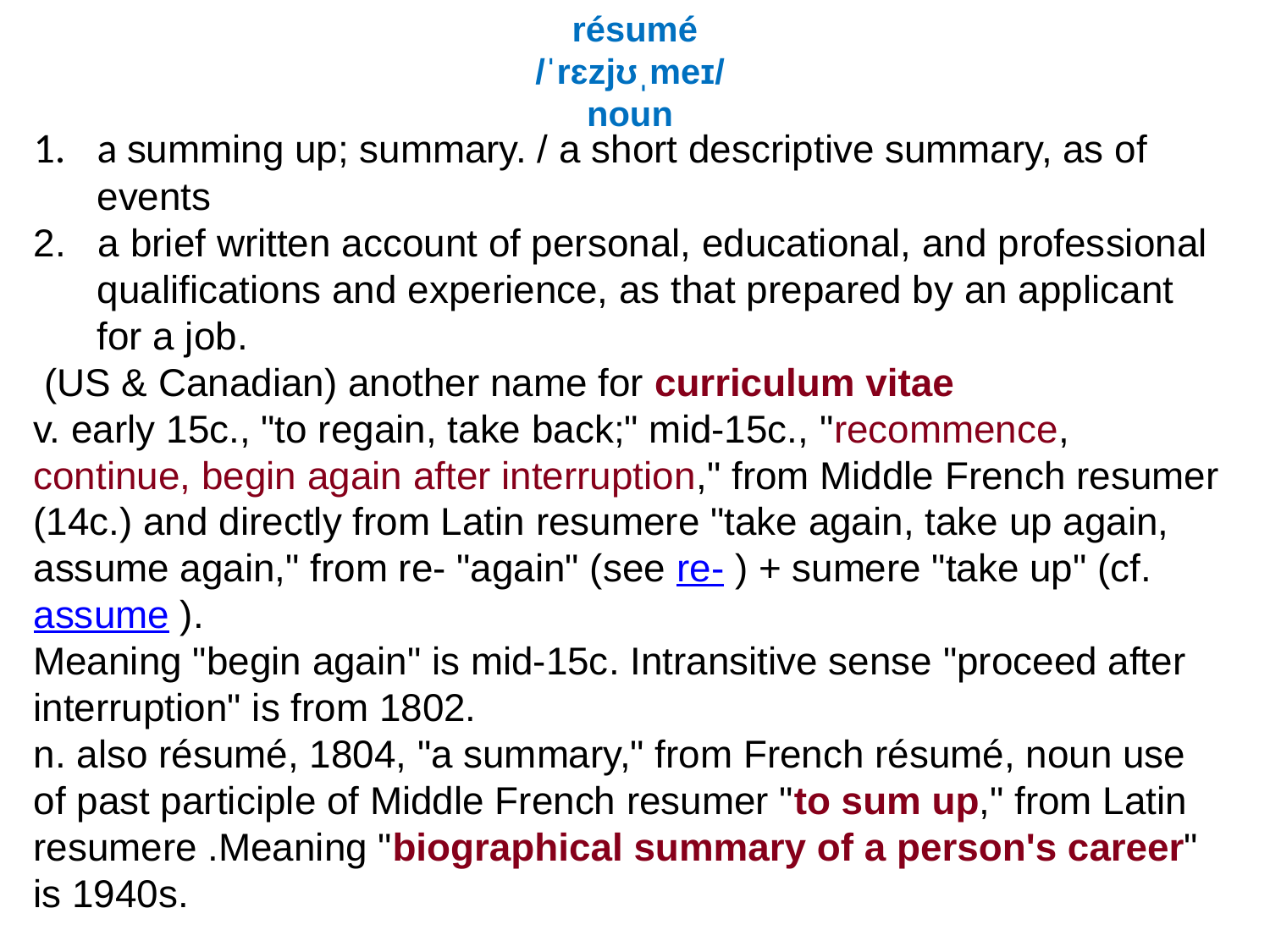

résumé
/ˈrɛzjʊˌmeɪ/
noun

a summing up; summary. / a short descriptive summary, as of events
2.   a brief written account of personal, educational, and professional qualifications and experience, as that prepared by an applicant for a job.
 (US & Canadian) another name for curriculum vitae
v. early 15c., "to regain, take back;" mid-15c., "recommence, continue, begin again after interruption," from Middle French resumer (14c.) and directly from Latin resumere "take again, take up again, assume again," from re- "again" (see re- ) + sumere "take up" (cf. assume ).
Meaning "begin again" is mid-15c. Intransitive sense "proceed after interruption" is from 1802.
n. also résumé, 1804, "a summary," from French résumé, noun use of past participle of Middle French resumer "to sum up," from Latin resumere .Meaning "biographical summary of a person's career" is 1940s.